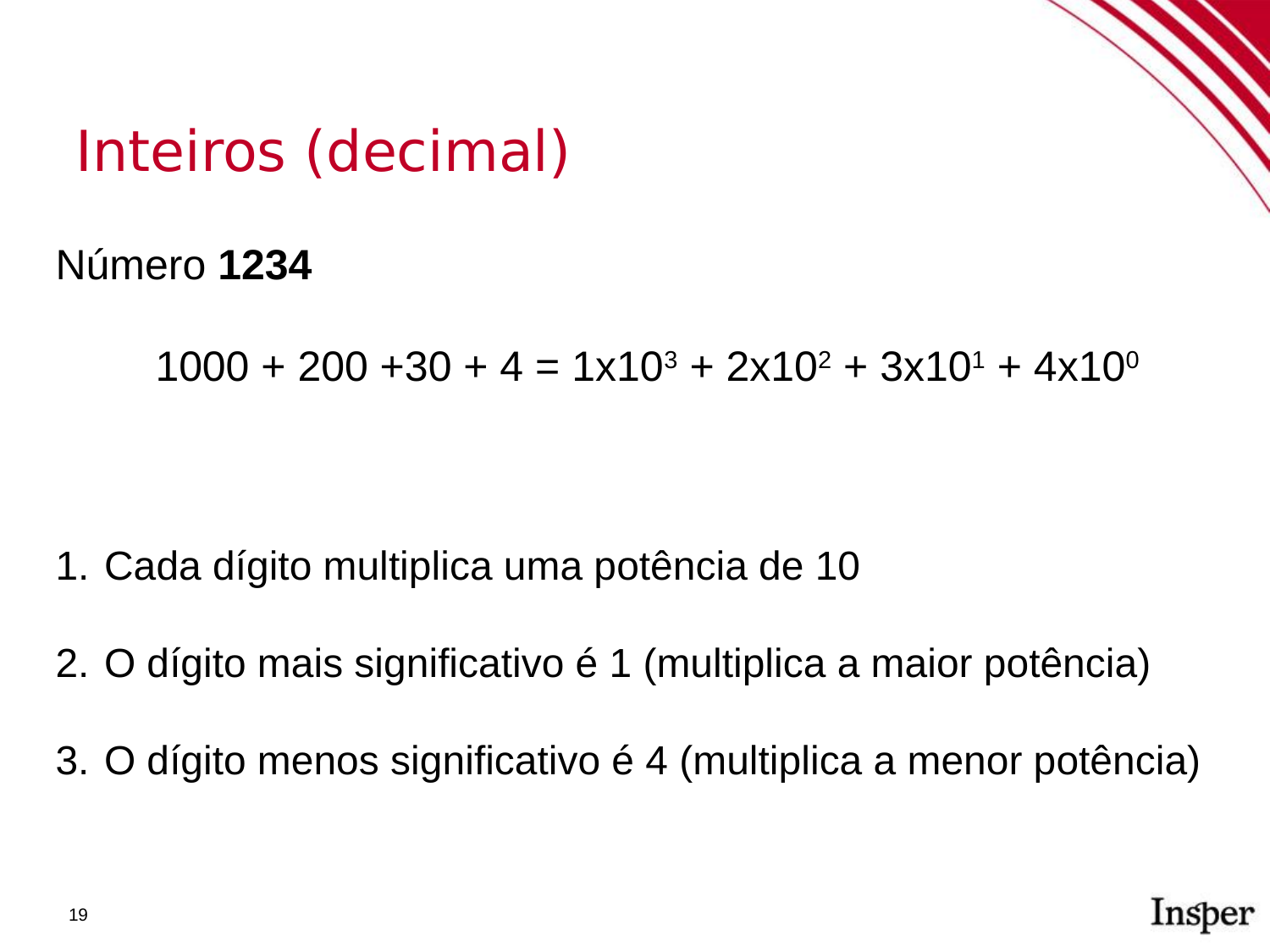

Inteiros (decimal)
Número 1234

1000 + 200 +30 + 4 = 1x103 + 2x102 + 3x101 + 4x100

Cada dígito multiplica uma potência de 10
O dígito mais significativo é 1 (multiplica a maior potência)
O dígito menos significativo é 4 (multiplica a menor potência)
19